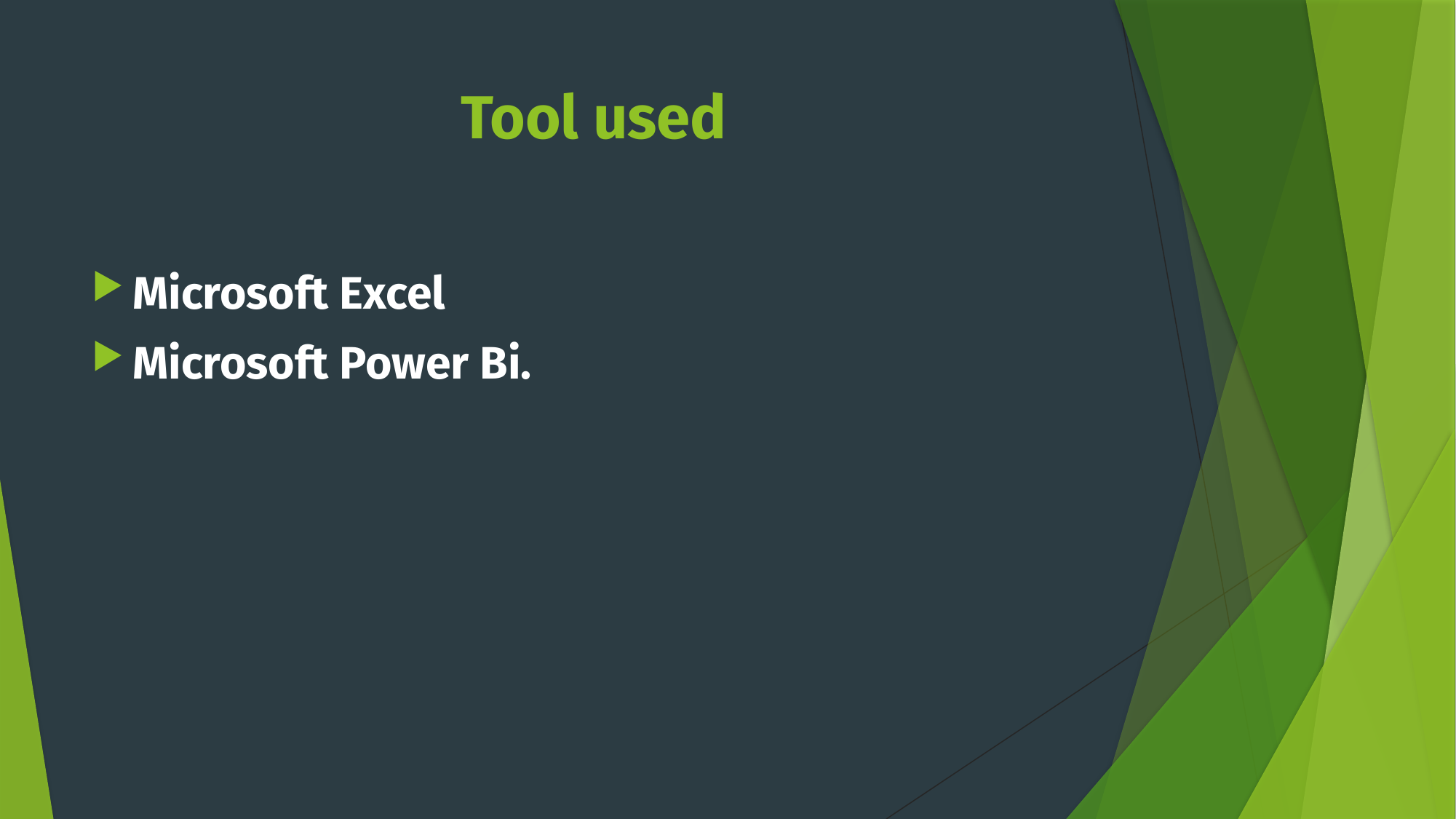

# Tool used
Microsoft Excel
Microsoft Power Bi.